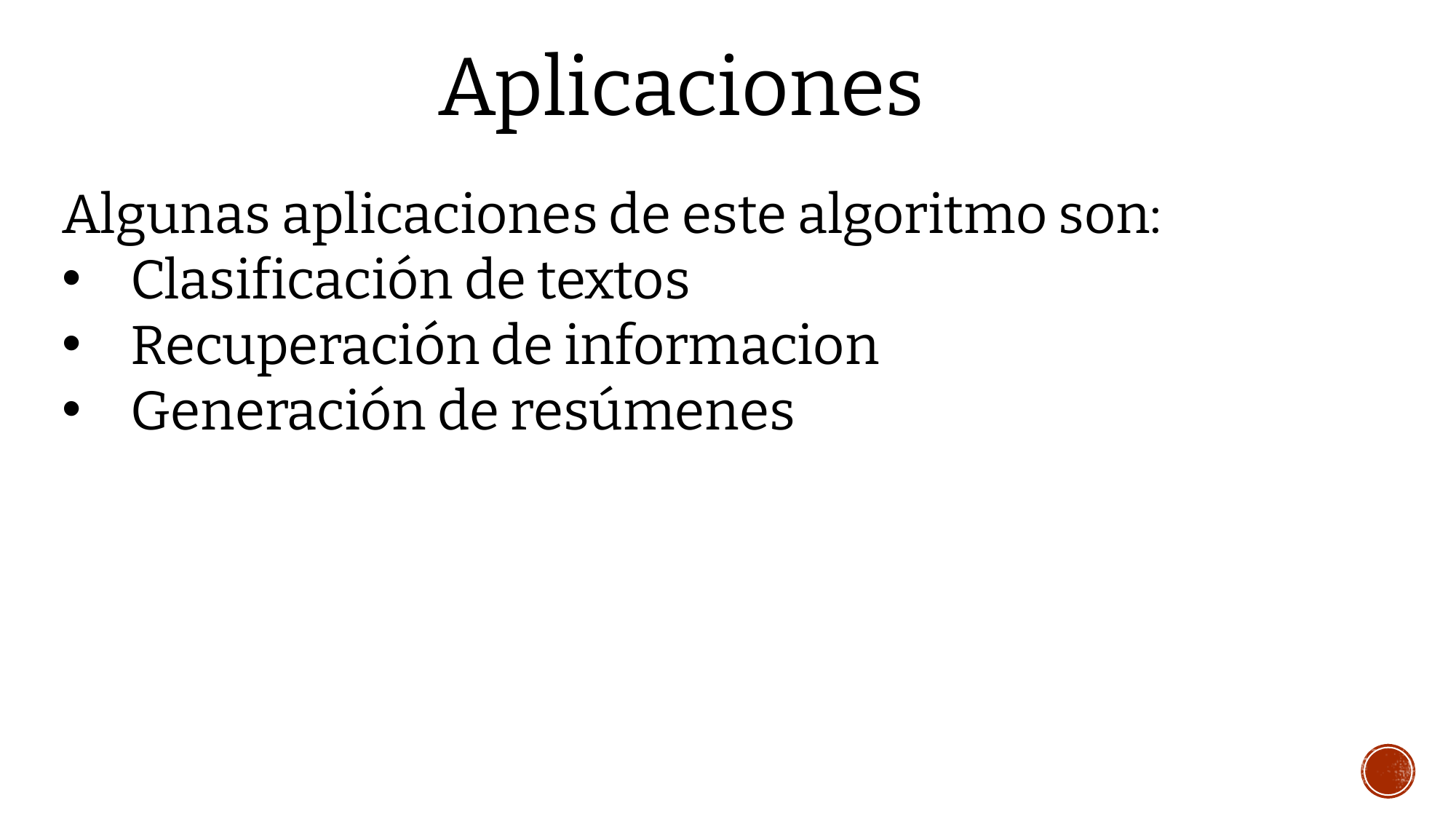

Aplicaciones
Algunas aplicaciones de este algoritmo son:
Clasificación de textos
Recuperación de informacion
Generación de resúmenes